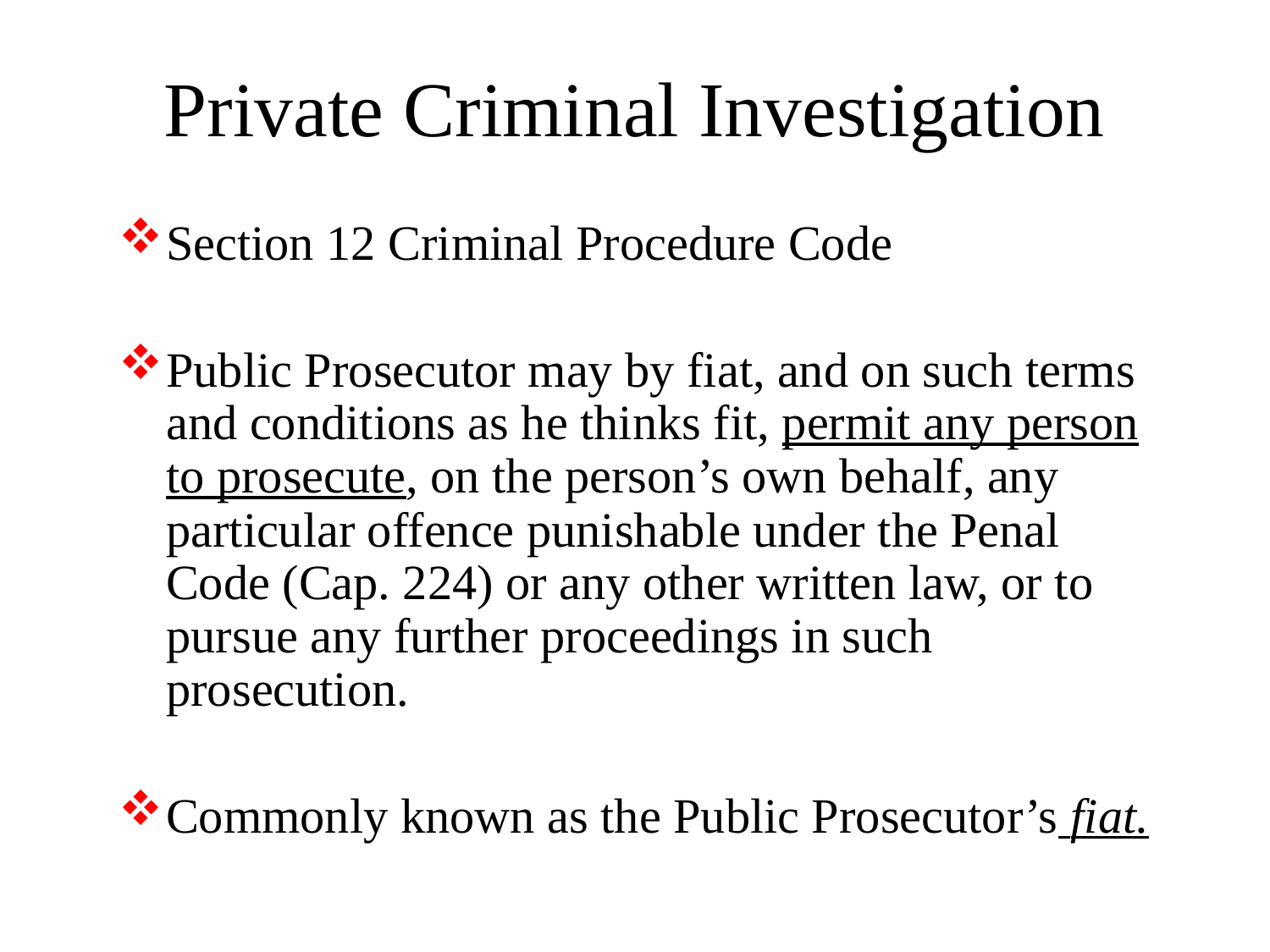

# Private Criminal Investigation
Section 12 Criminal Procedure Code

Public Prosecutor may by fiat, and on such terms and conditions as he thinks fit, permit any person to prosecute, on the person’s own behalf, any particular offence punishable under the Penal Code (Cap. 224) or any other written law, or to pursue any further proceedings in such prosecution.

Commonly known as the Public Prosecutor’s fiat.